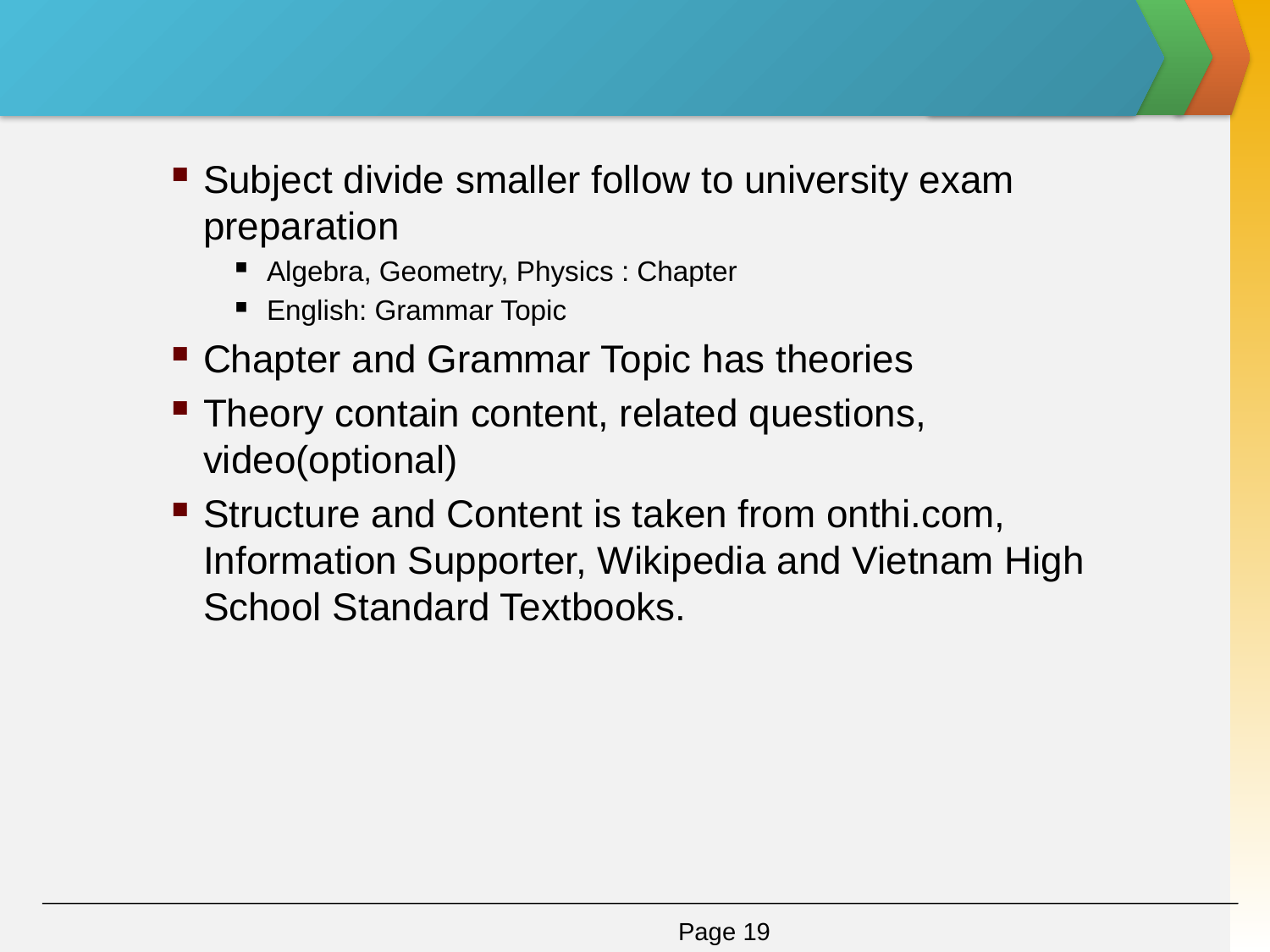

#
Subject divide smaller follow to university exam preparation
Algebra, Geometry, Physics : Chapter
English: Grammar Topic
Chapter and Grammar Topic has theories
Theory contain content, related questions, video(optional)
Structure and Content is taken from onthi.com, Information Supporter, Wikipedia and Vietnam High School Standard Textbooks.

Page 19